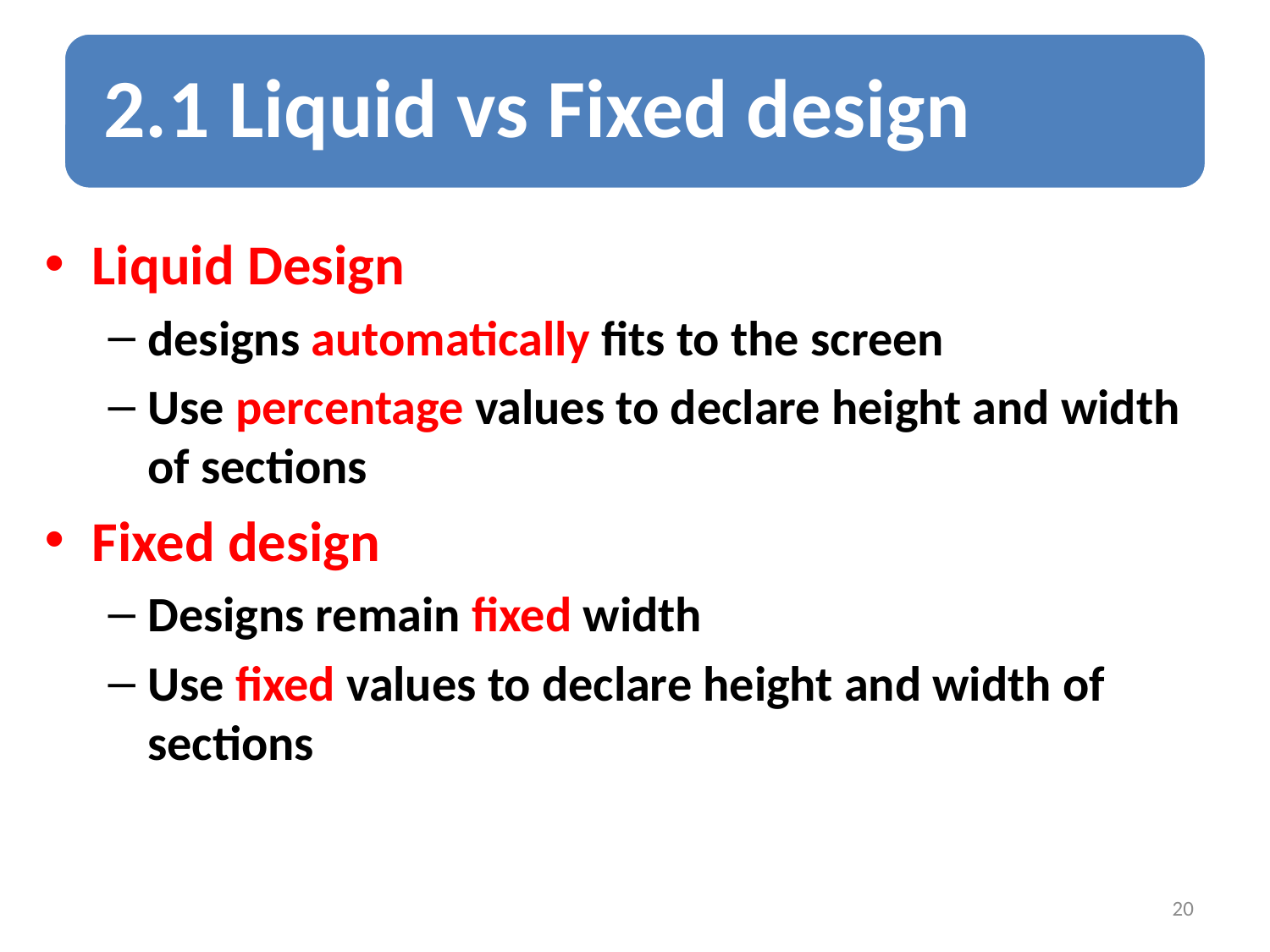

2.1 Liquid vs Fixed design
Liquid Design
designs automatically fits to the screen
Use percentage values to declare height and width of sections
Fixed design
Designs remain fixed width
Use fixed values to declare height and width of sections

20